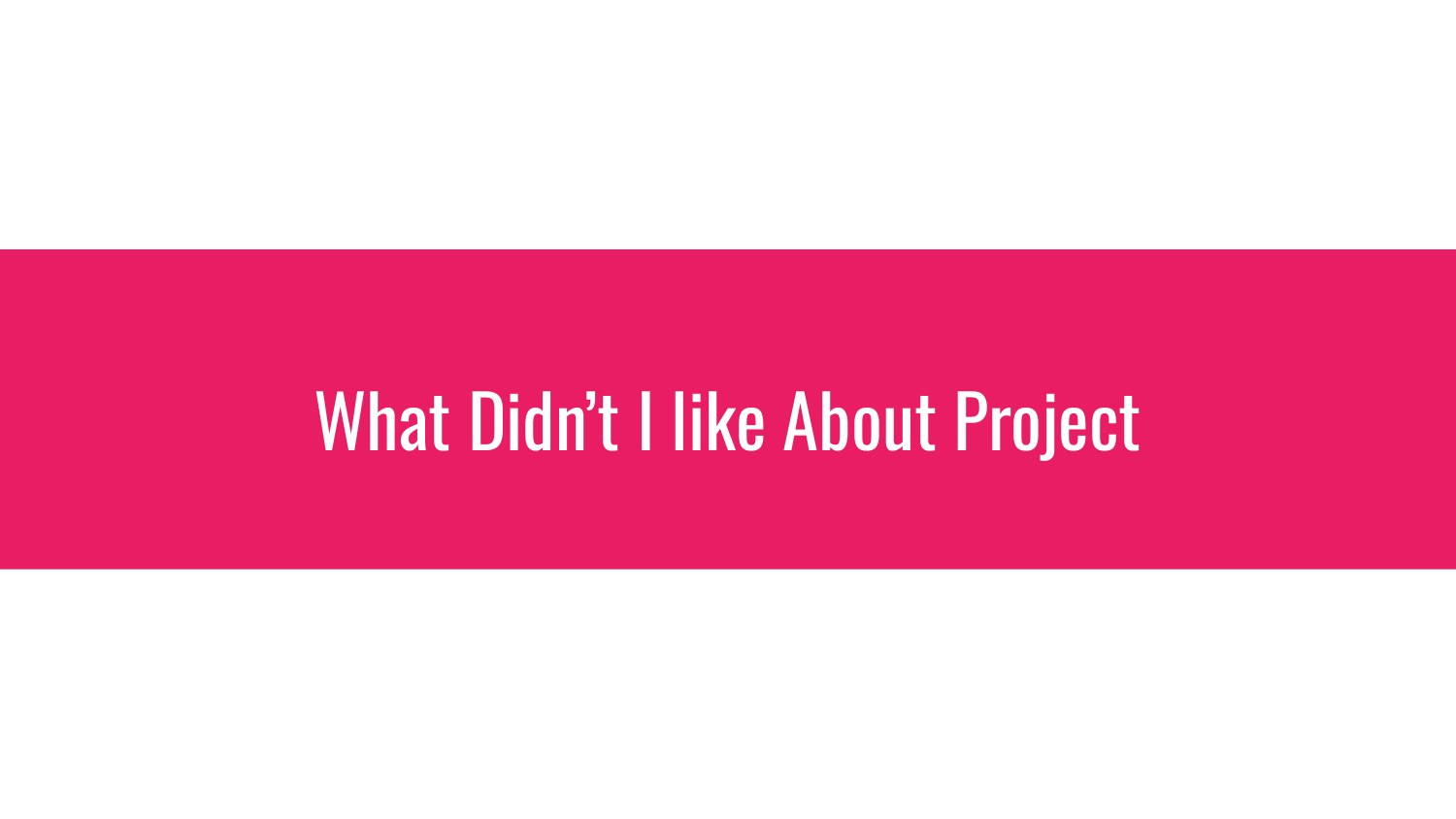

# What Didn’t I like About Project